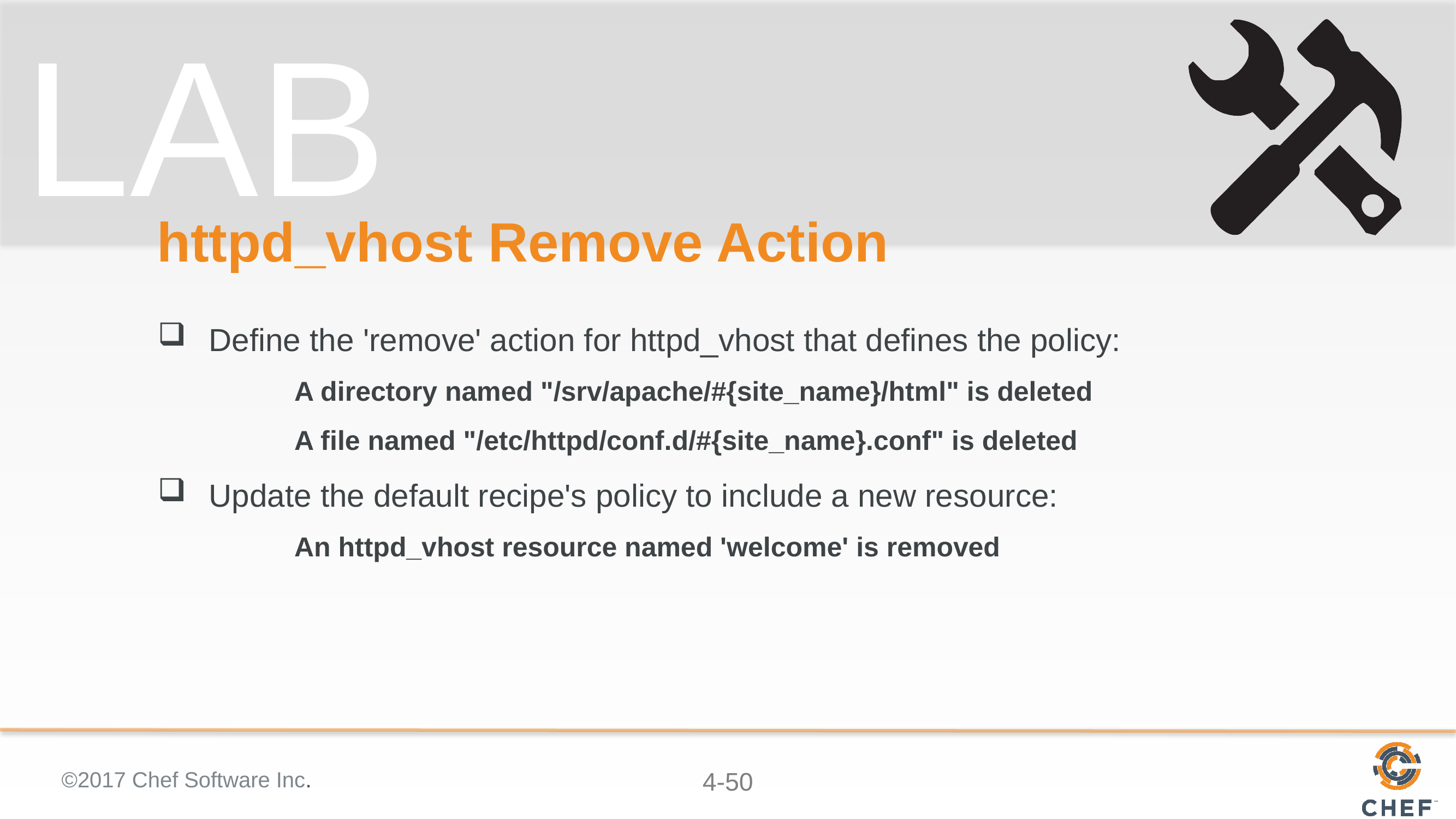

# httpd_vhost Remove Action
Define the 'remove' action for httpd_vhost that defines the policy:
	A directory named "/srv/apache/#{site_name}/html" is deleted
	A file named "/etc/httpd/conf.d/#{site_name}.conf" is deleted
Update the default recipe's policy to include a new resource:
	An httpd_vhost resource named 'welcome' is removed